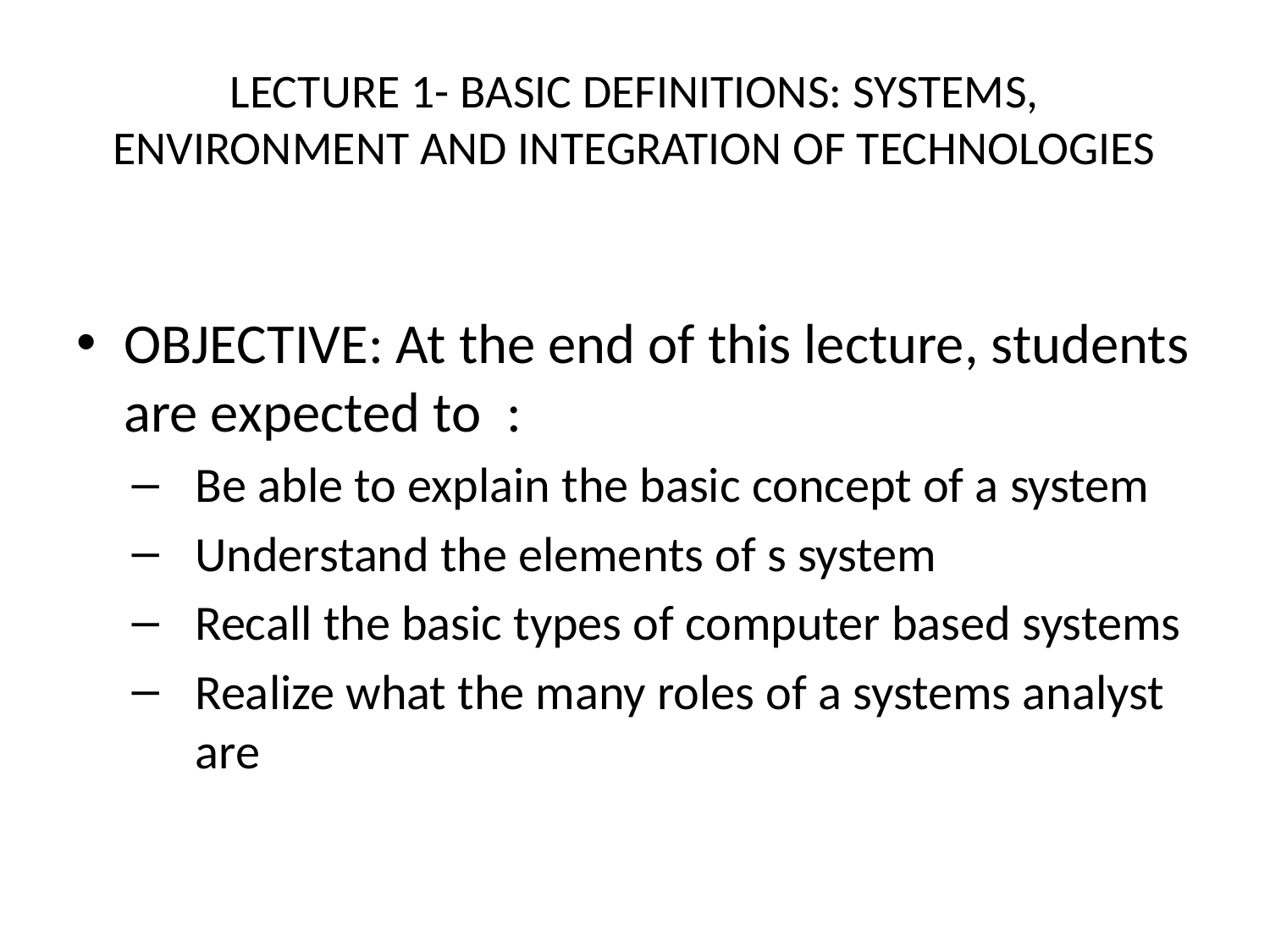

# LECTURE 1- BASIC DEFINITIONS: SYSTEMS, ENVIRONMENT AND INTEGRATION OF TECHNOLOGIES

OBJECTIVE: At the end of this lecture, students are expected to  :
Be able to explain the basic concept of a system
Understand the elements of s system
Recall the basic types of computer based systems
Realize what the many roles of a systems analyst are